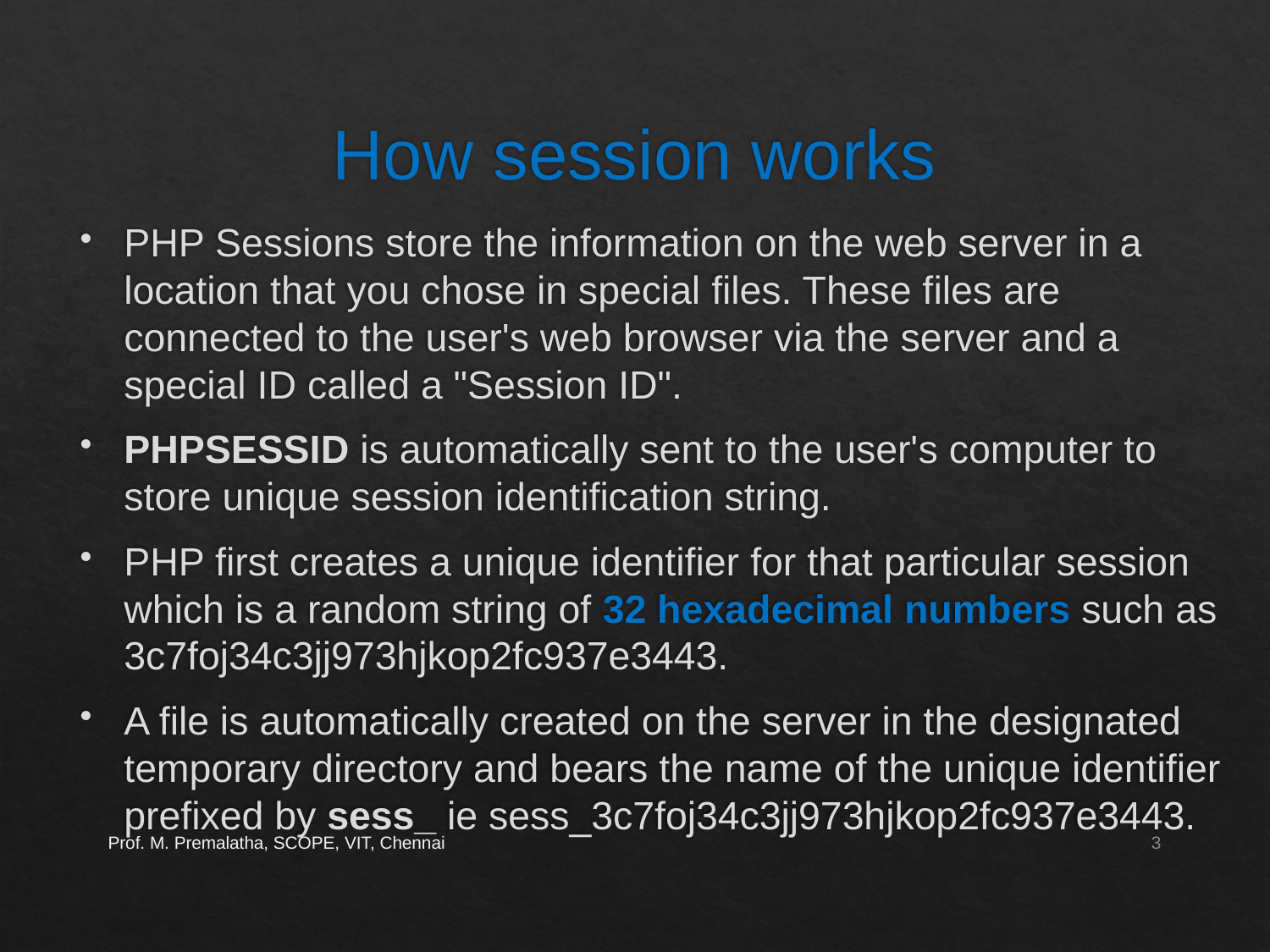

# How session works
PHP Sessions store the information on the web server in a location that you chose in special files. These files are connected to the user's web browser via the server and a special ID called a "Session ID".
PHPSESSID is automatically sent to the user's computer to store unique session identification string.
PHP first creates a unique identifier for that particular session which is a random string of 32 hexadecimal numbers such as 3c7foj34c3jj973hjkop2fc937e3443.
A file is automatically created on the server in the designated temporary directory and bears the name of the unique identifier prefixed by sess_ ie sess_3c7foj34c3jj973hjkop2fc937e3443.

Prof. M. Premalatha, SCOPE, VIT, Chennai
3